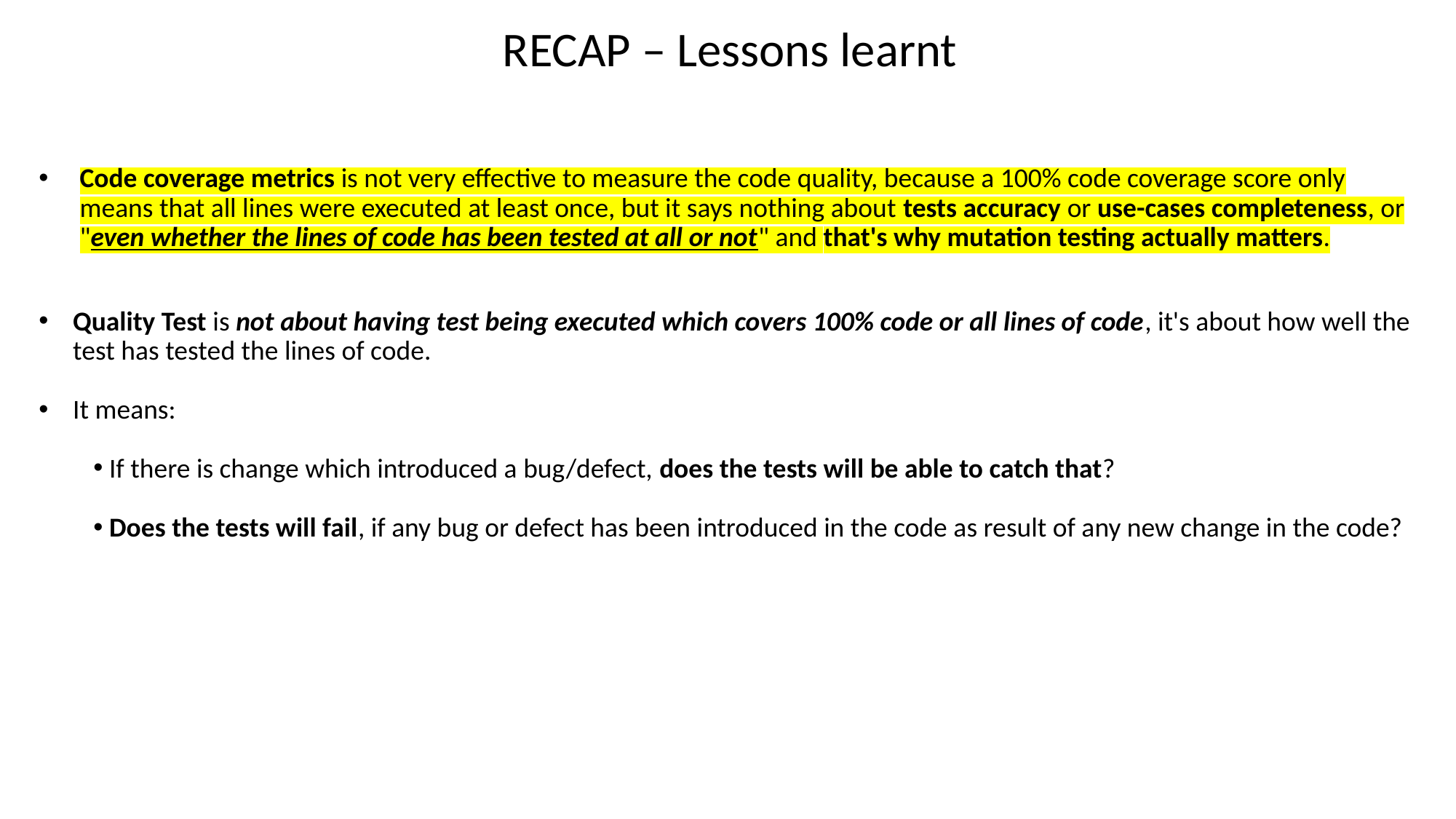

# RECAP – Lessons learnt

Code coverage metrics is not very effective to measure the code quality, because a 100% code coverage score only means that all lines were executed at least once, but it says nothing about tests accuracy or use-cases completeness, or "even whether the lines of code has been tested at all or not" and that's why mutation testing actually matters.

Quality Test is not about having test being executed which covers 100% code or all lines of code, it's about how well the test has tested the lines of code.

It means:

 If there is change which introduced a bug/defect, does the tests will be able to catch that?

 Does the tests will fail, if any bug or defect has been introduced in the code as result of any new change in the code?